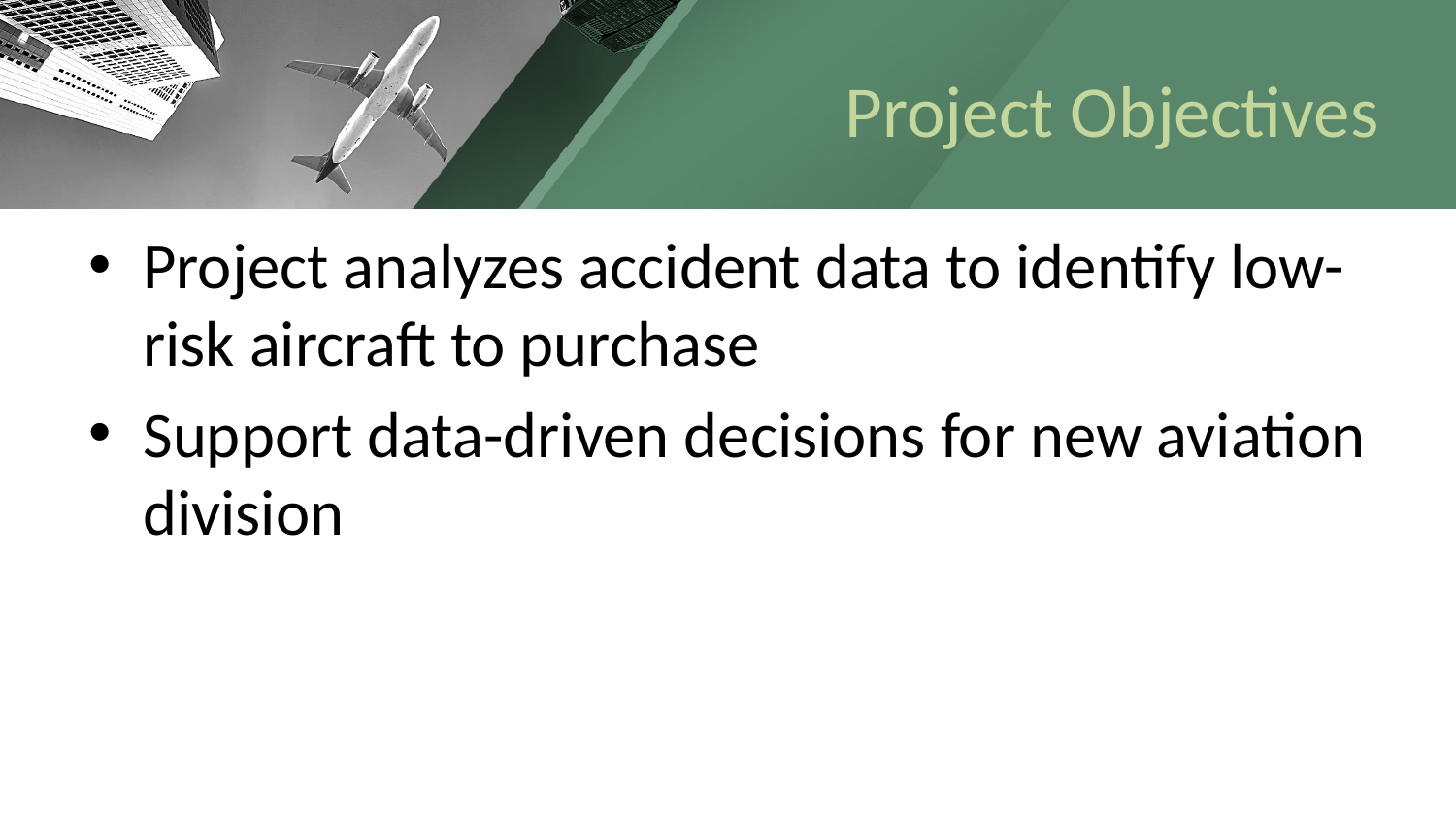

# Project Objectives
Project analyzes accident data to identify low-risk aircraft to purchase
Support data-driven decisions for new aviation division